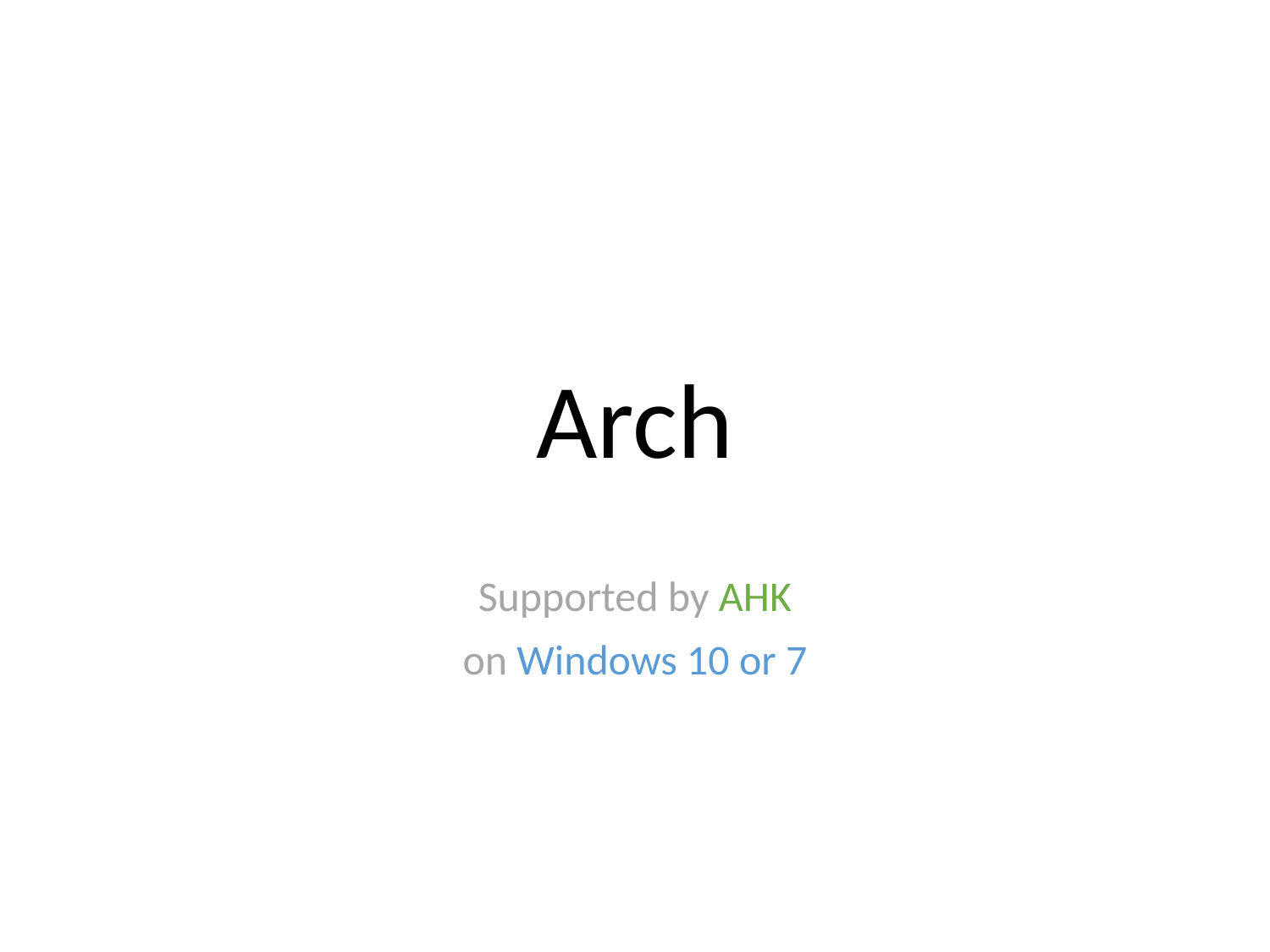

# Arch

Supported by AHK
on Windows 10 or 7